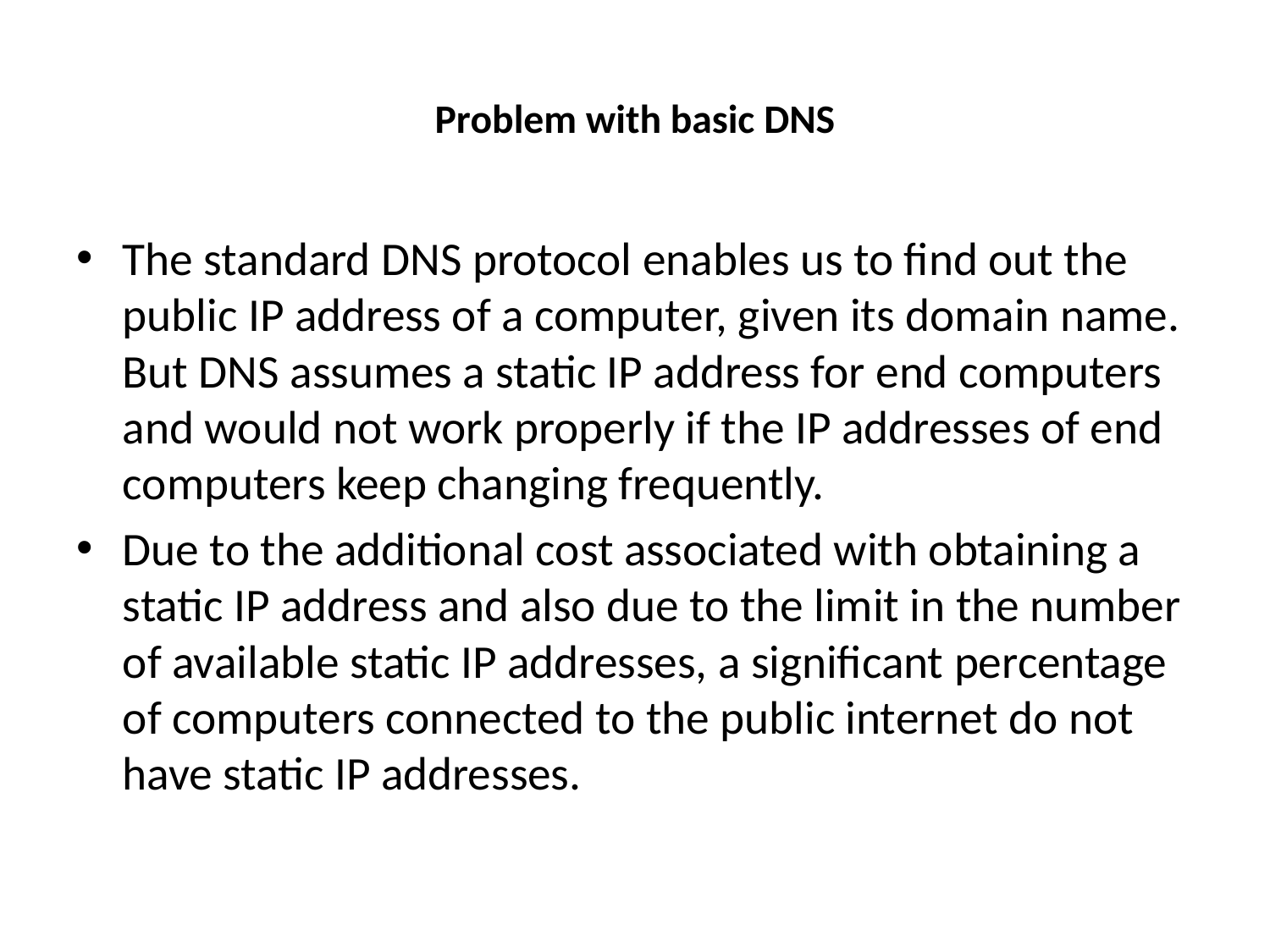

# Problem with basic DNS
The standard DNS protocol enables us to find out the public IP address of a computer, given its domain name. But DNS assumes a static IP address for end computers and would not work properly if the IP addresses of end computers keep changing frequently.
Due to the additional cost associated with obtaining a static IP address and also due to the limit in the number of available static IP addresses, a significant percentage of computers connected to the public internet do not have static IP addresses.